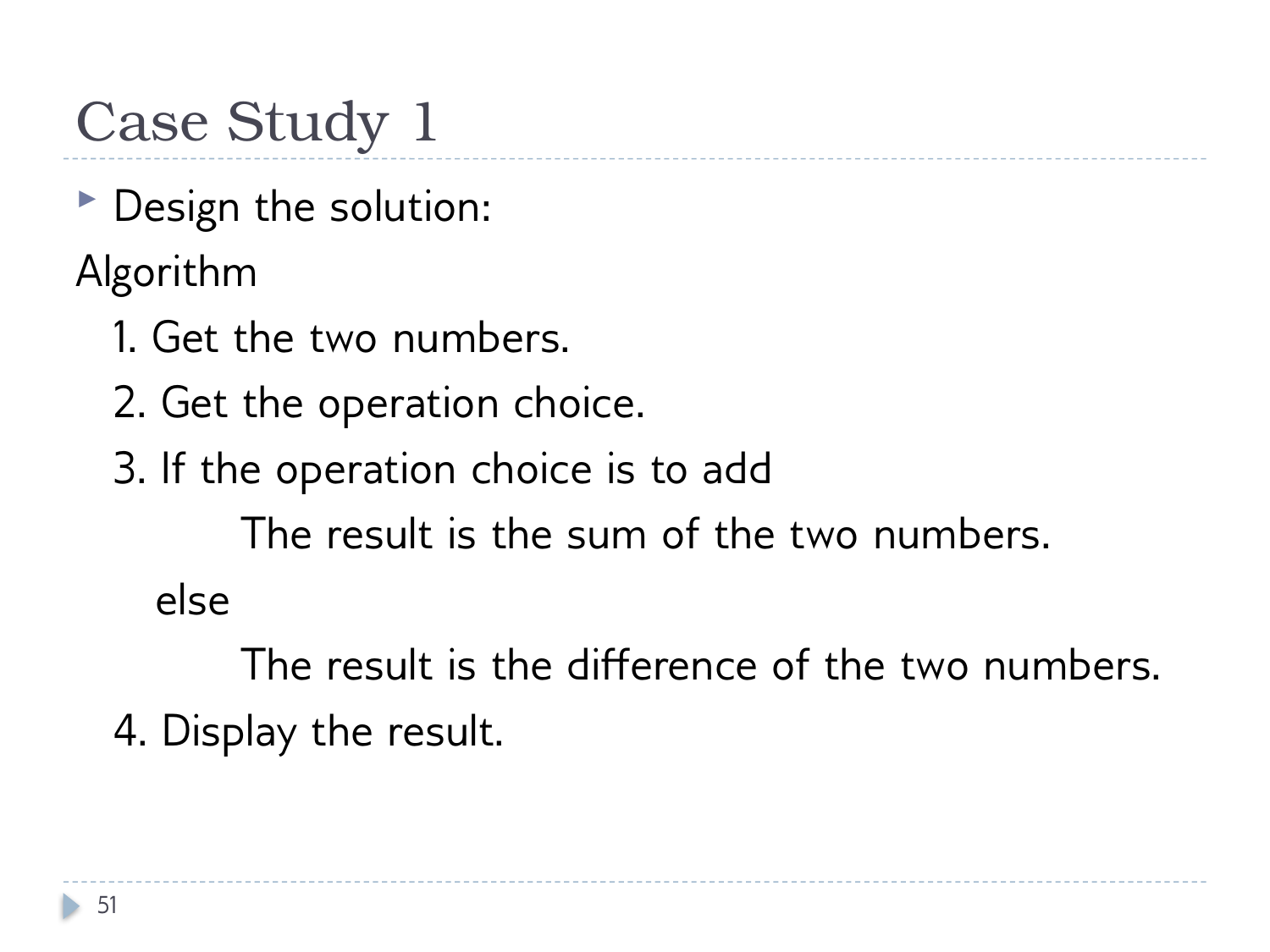

# Case Study 1
Design the solution:
Algorithm
	1. Get the two numbers.
	2. Get the operation choice.
	3. If the operation choice is to add
		The result is the sum of the two numbers.
	   else
		The result is the difference of the two numbers.
	4. Display the result.
51